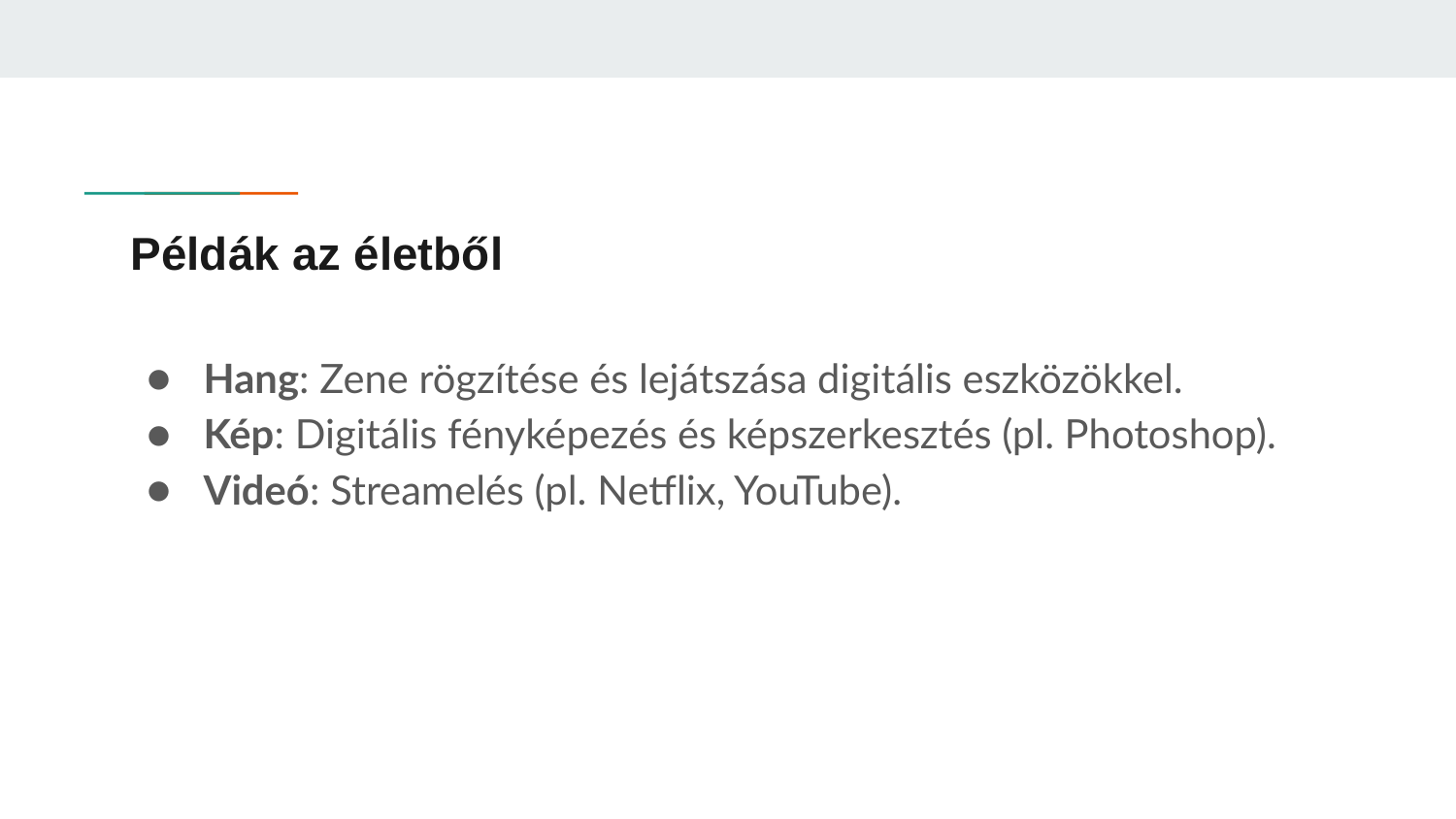

# Példák az életből
Hang: Zene rögzítése és lejátszása digitális eszközökkel.
Kép: Digitális fényképezés és képszerkesztés (pl. Photoshop).
Videó: Streamelés (pl. Netflix, YouTube).